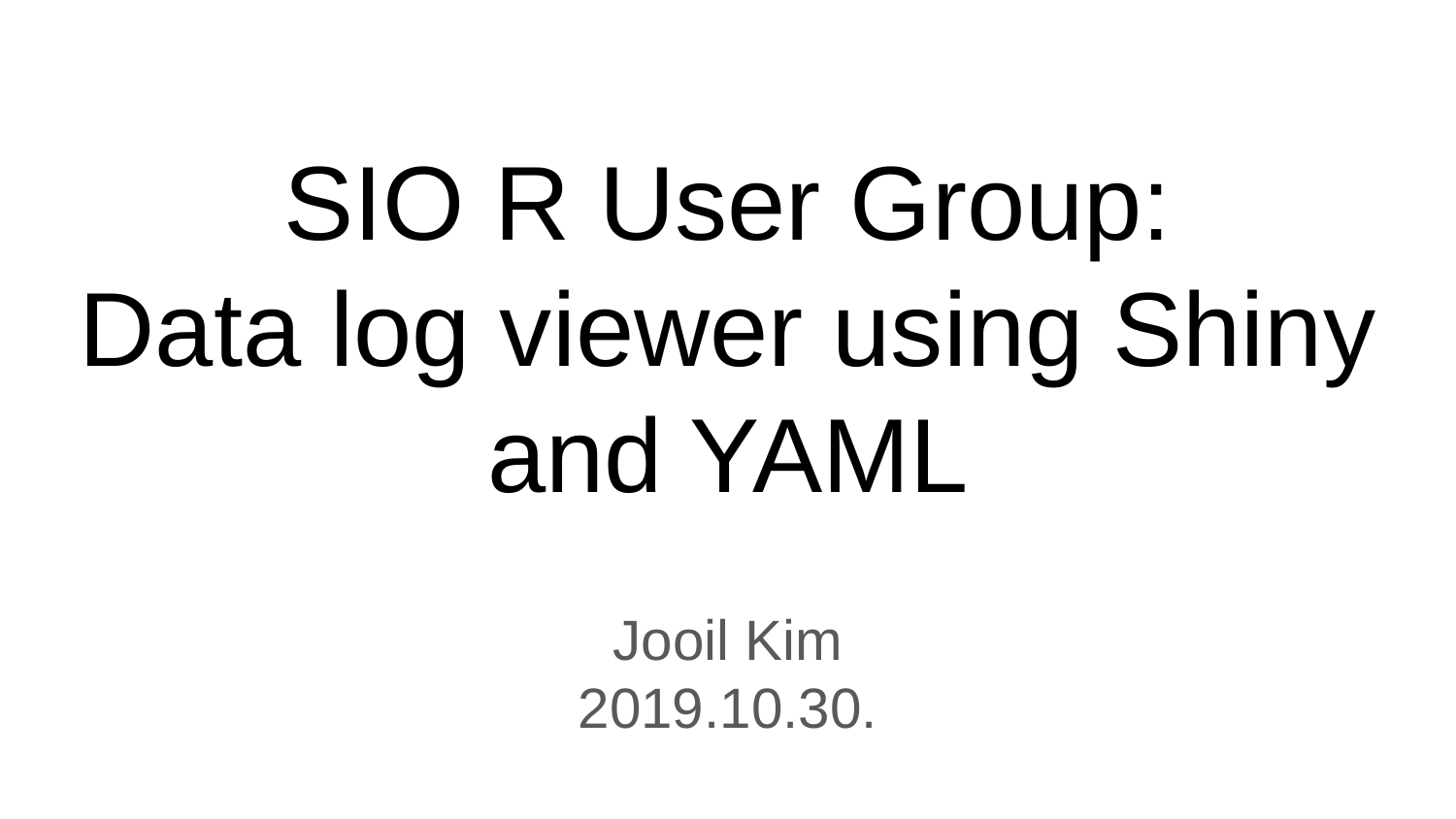

# SIO R User Group:
Data log viewer using Shiny and YAML
Jooil Kim
2019.10.30.